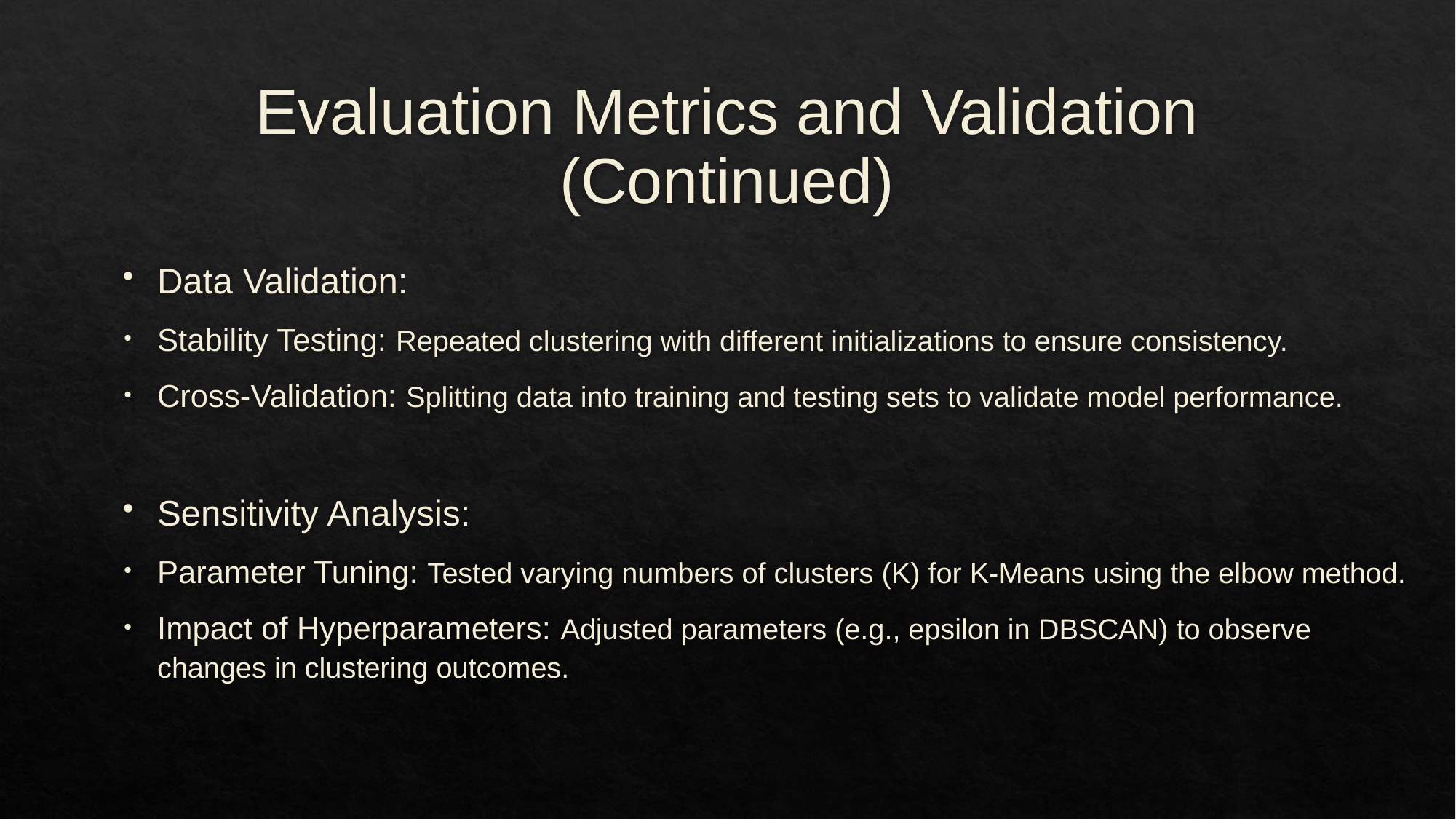

# Evaluation Metrics and Validation (Continued)
Data Validation:
Stability Testing: Repeated clustering with different initializations to ensure consistency.
Cross-Validation: Splitting data into training and testing sets to validate model performance.

Sensitivity Analysis:
Parameter Tuning: Tested varying numbers of clusters (K) for K-Means using the elbow method.
Impact of Hyperparameters: Adjusted parameters (e.g., epsilon in DBSCAN) to observe changes in clustering outcomes.